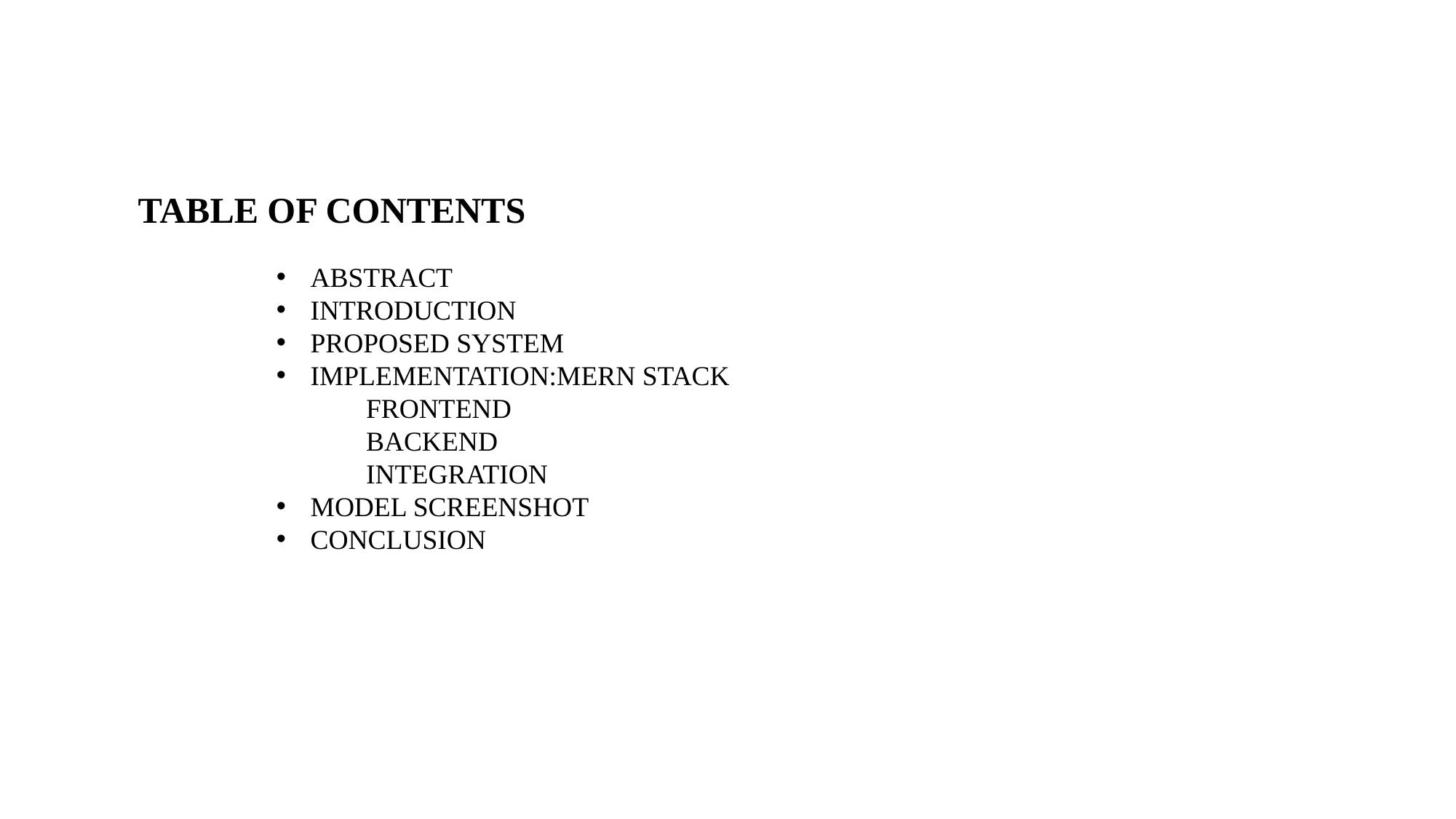

TABLE OF CONTENTS
ABSTRACT
INTRODUCTION
PROPOSED SYSTEM
IMPLEMENTATION:MERN STACK
             FRONTEND
             BACKEND
             INTEGRATION
MODEL SCREENSHOT
CONCLUSION